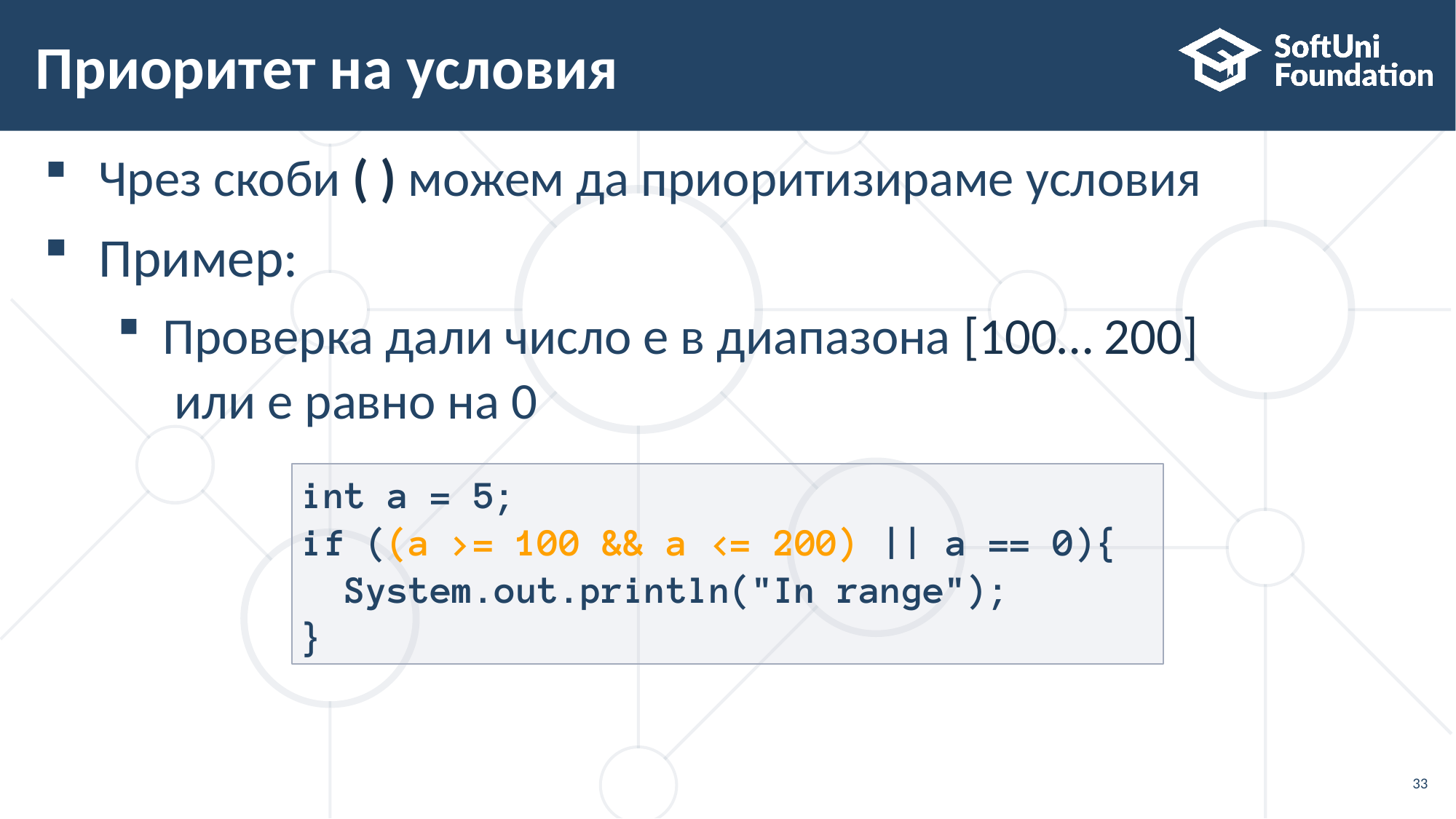

# Приоритет на условия
Чрез скоби ( ) можем да приоритизираме условия
Пример:
Проверка дали число е в диапазона [100… 200]
 или е равно на 0
int a = 5;
if ((a >= 100 && a <= 200) || a == 0){
  System.out.println("In range");
}
33